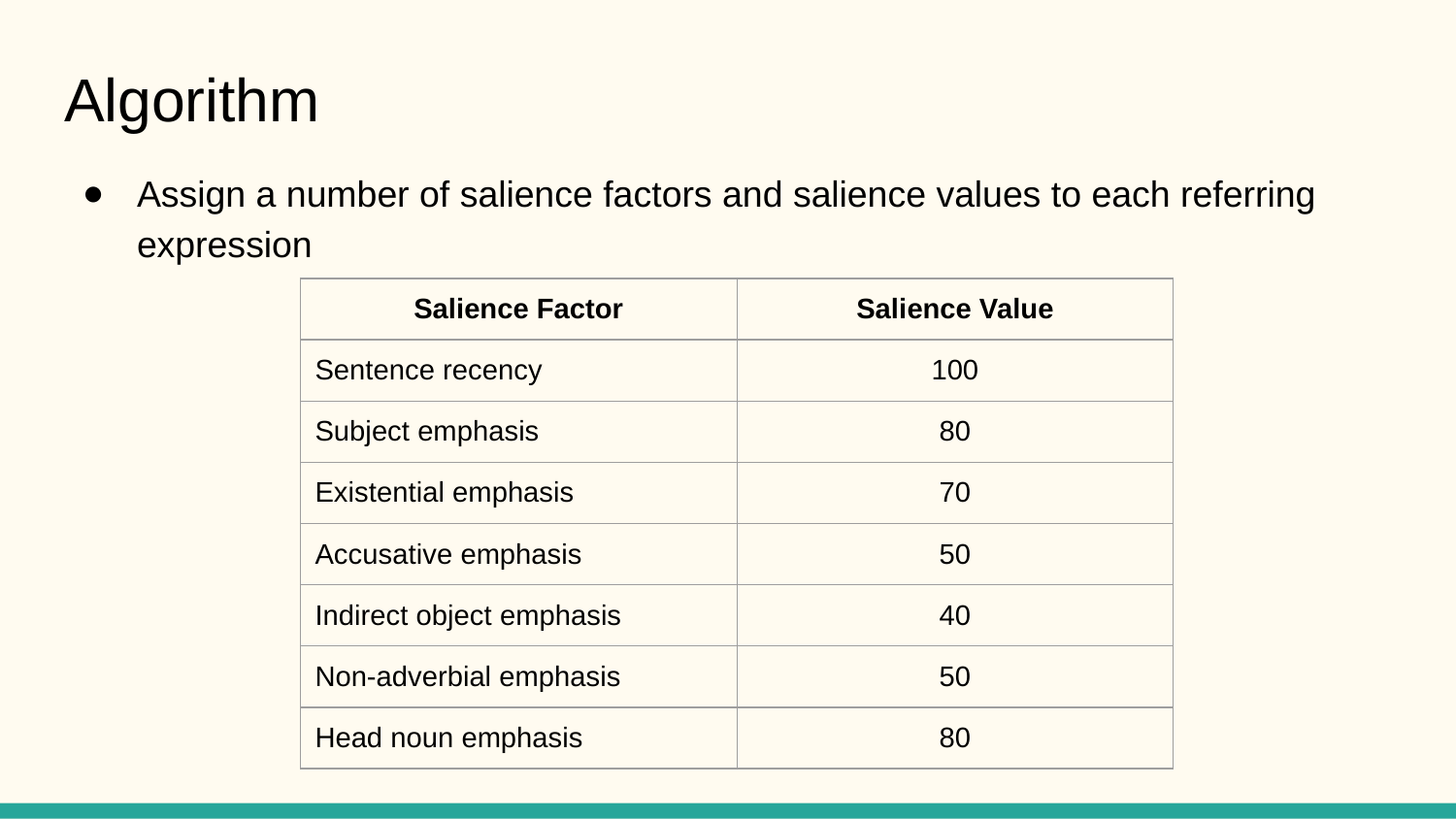

# Algorithm
Assign a number of salience factors and salience values to each referring expression

| Salience Factor | Salience Value |
| --- | --- |
| Sentence recency | 100 |
| Subject emphasis | 80 |
| Existential emphasis | 70 |
| Accusative emphasis | 50 |
| Indirect object emphasis | 40 |
| Non-adverbial emphasis | 50 |
| Head noun emphasis | 80 |